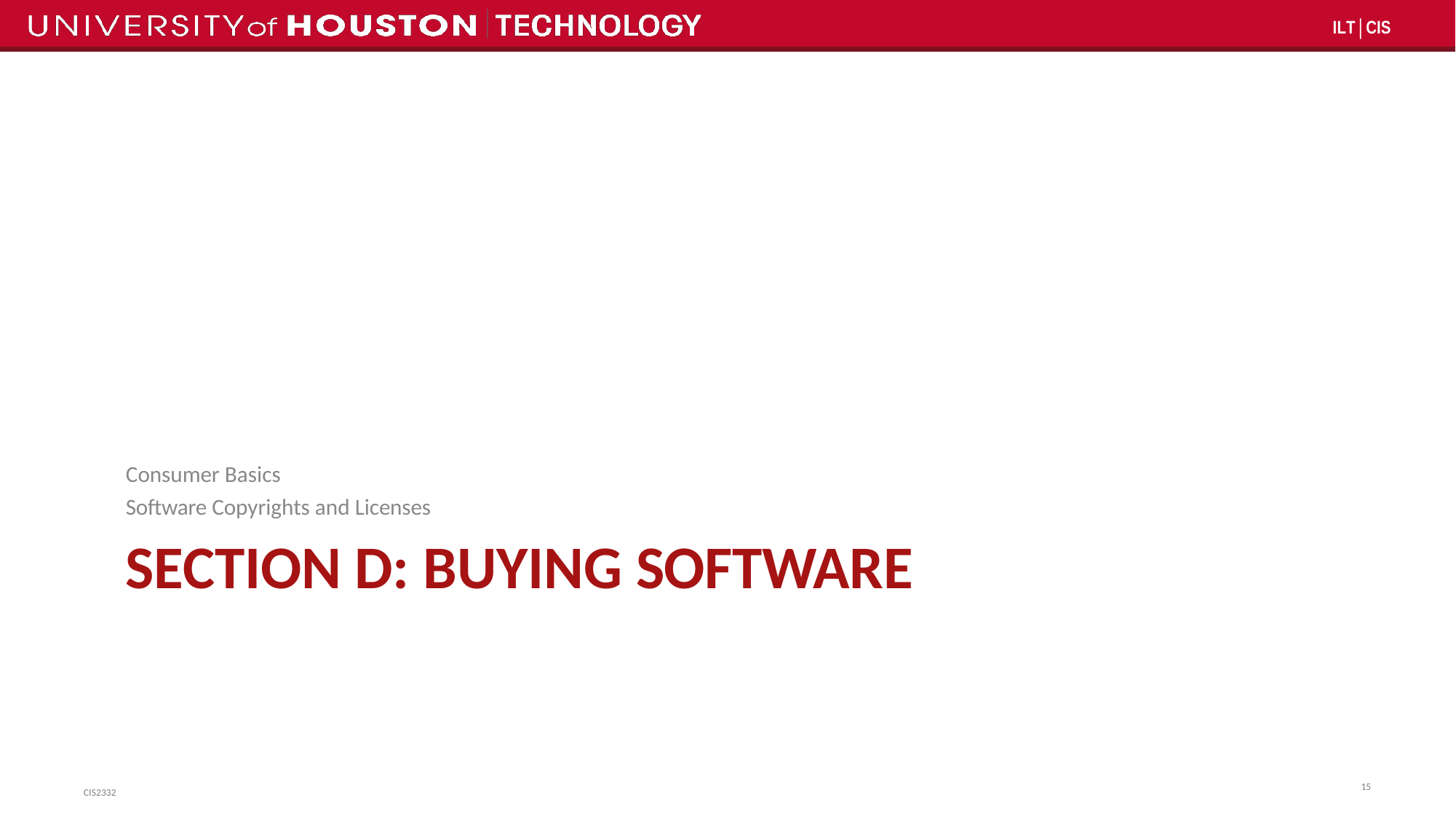

ILT│CIS
Consumer Basics
Software Copyrights and Licenses
SECTION D: BUYING SOFTWARE
15
CIS2332